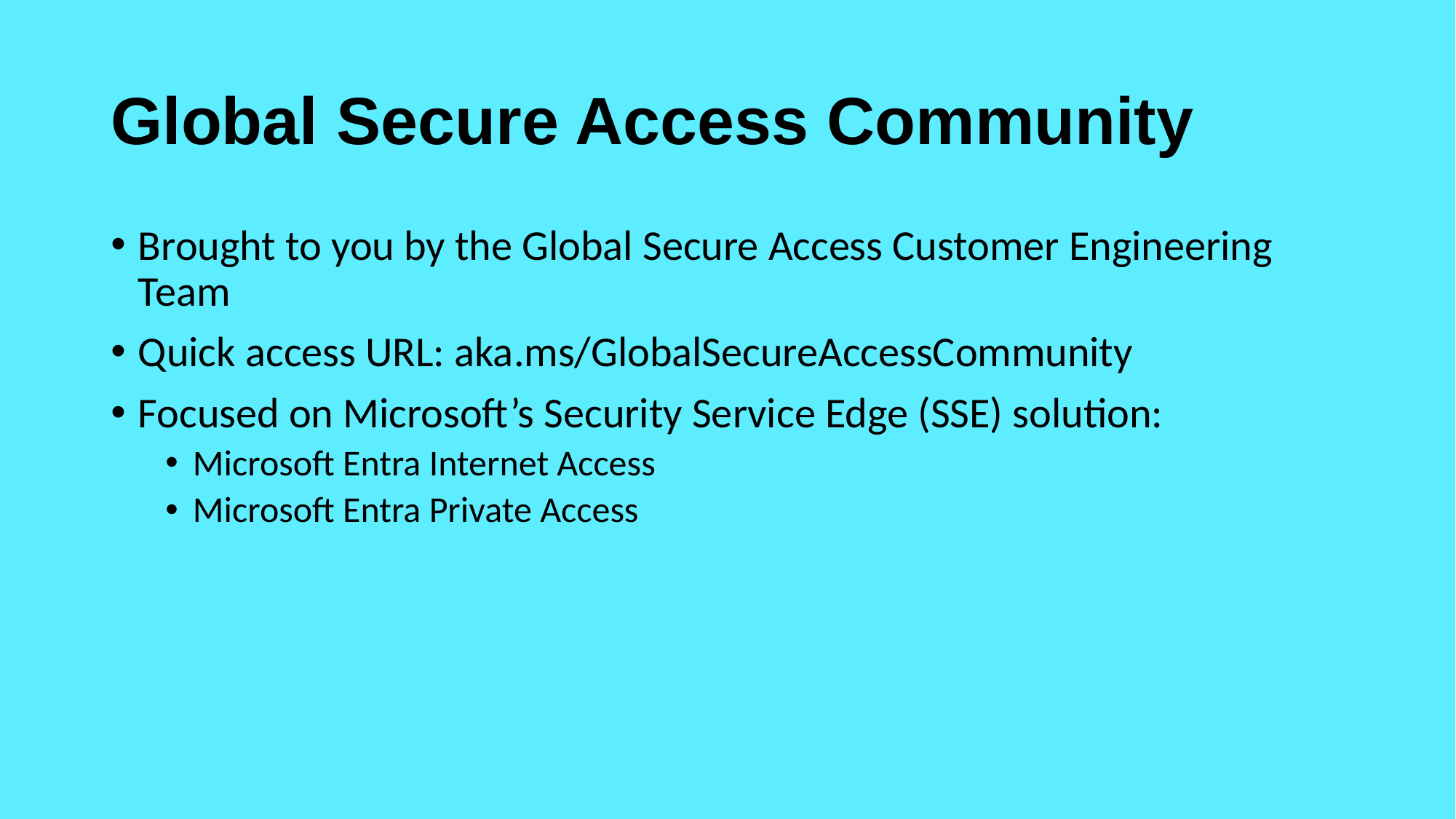

# Global Secure Access Community
Brought to you by the Global Secure Access Customer Engineering Team
Quick access URL: aka.ms/GlobalSecureAccessCommunity
Focused on Microsoft’s Security Service Edge (SSE) solution:
Microsoft Entra Internet Access
Microsoft Entra Private Access